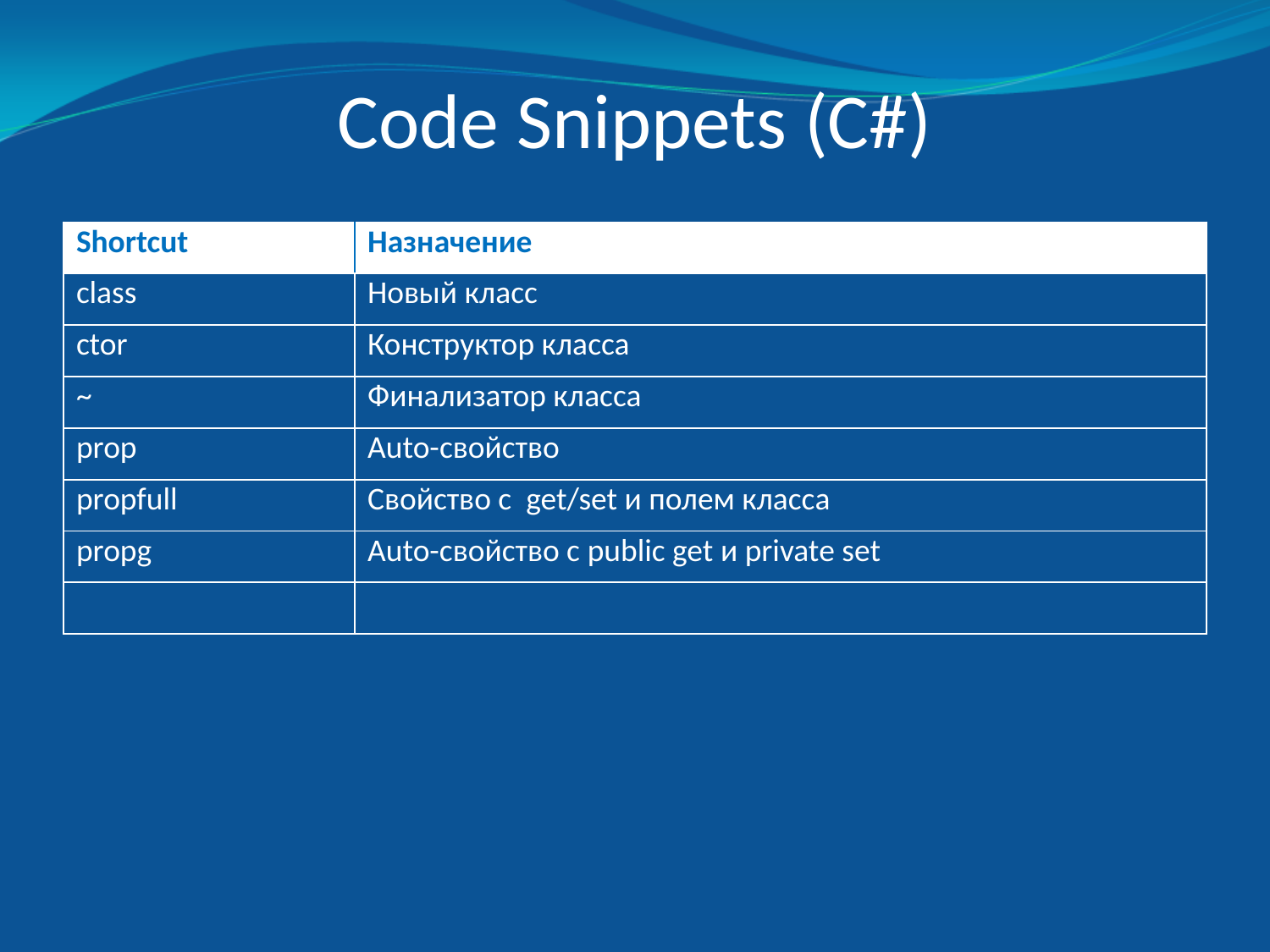

# Code Snippets (C#)
| Shortcut | Назначение |
| --- | --- |
| class | Новый класс |
| ctor | Конструктор класса |
| ~ | Финализатор класса |
| prop | Auto-свойство |
| propfull | Свойство с get/set и полем класса |
| propg | Auto-cвойство с public get и private set |
|  |  |